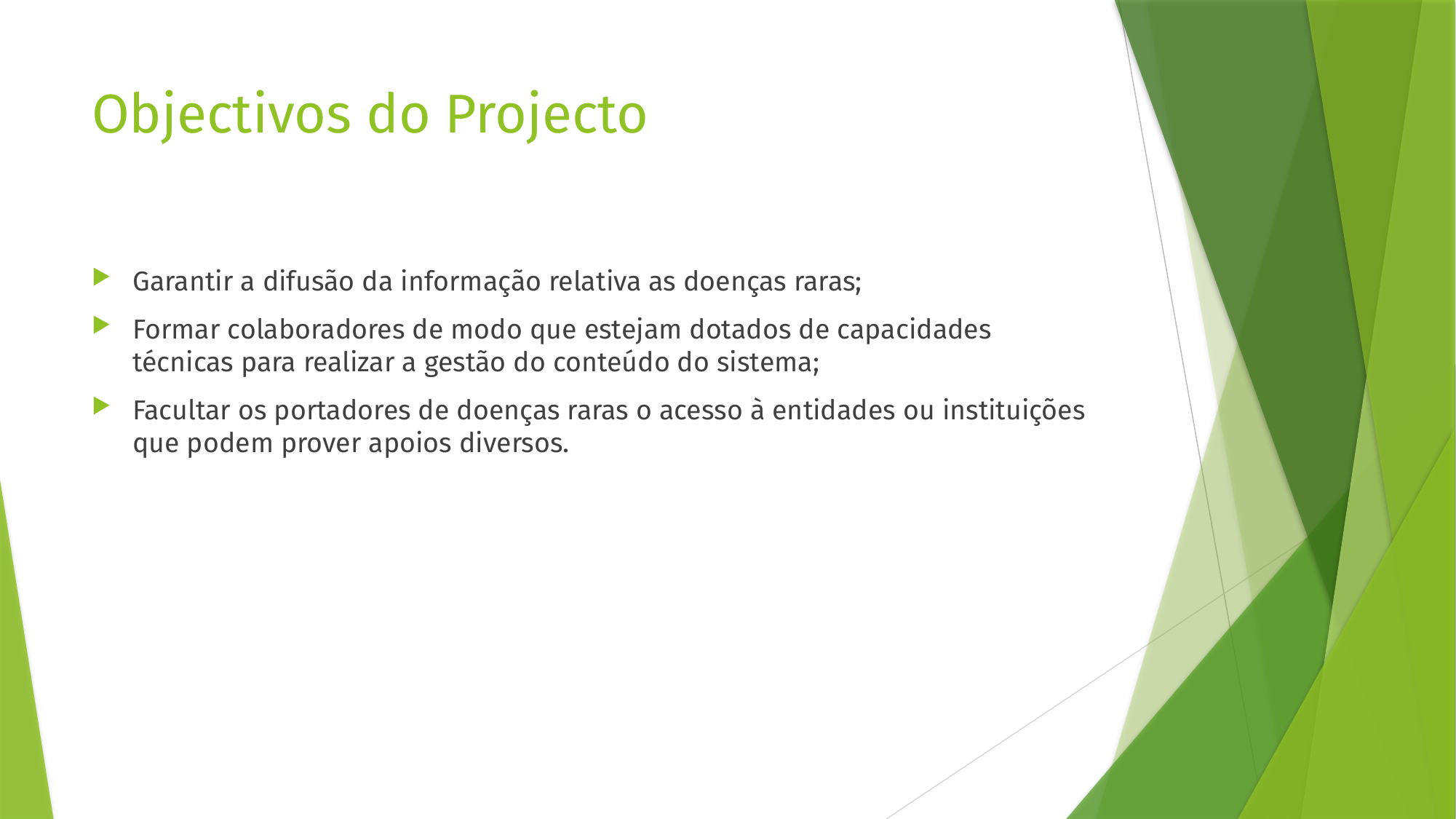

# Objectivos do Projecto
Garantir a difusão da informação relativa as doenças raras;
Formar colaboradores de modo que estejam dotados de capacidades técnicas para realizar a gestão do conteúdo do sistema;
Facultar os portadores de doenças raras o acesso à entidades ou instituições que podem prover apoios diversos.